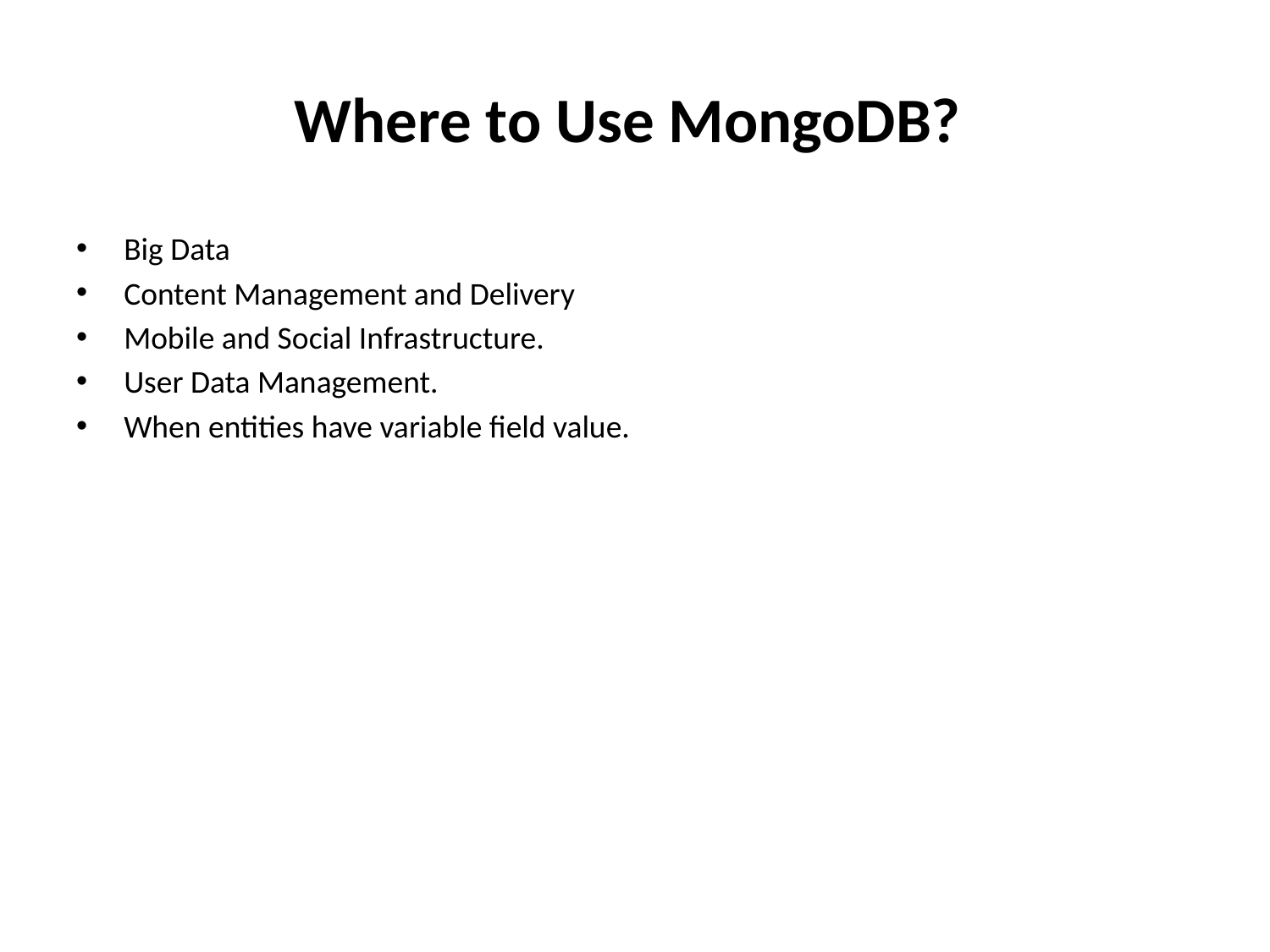

# Where to Use MongoDB?
Big Data
Content Management and Delivery
Mobile and Social Infrastructure.
User Data Management.
When entities have variable field value.